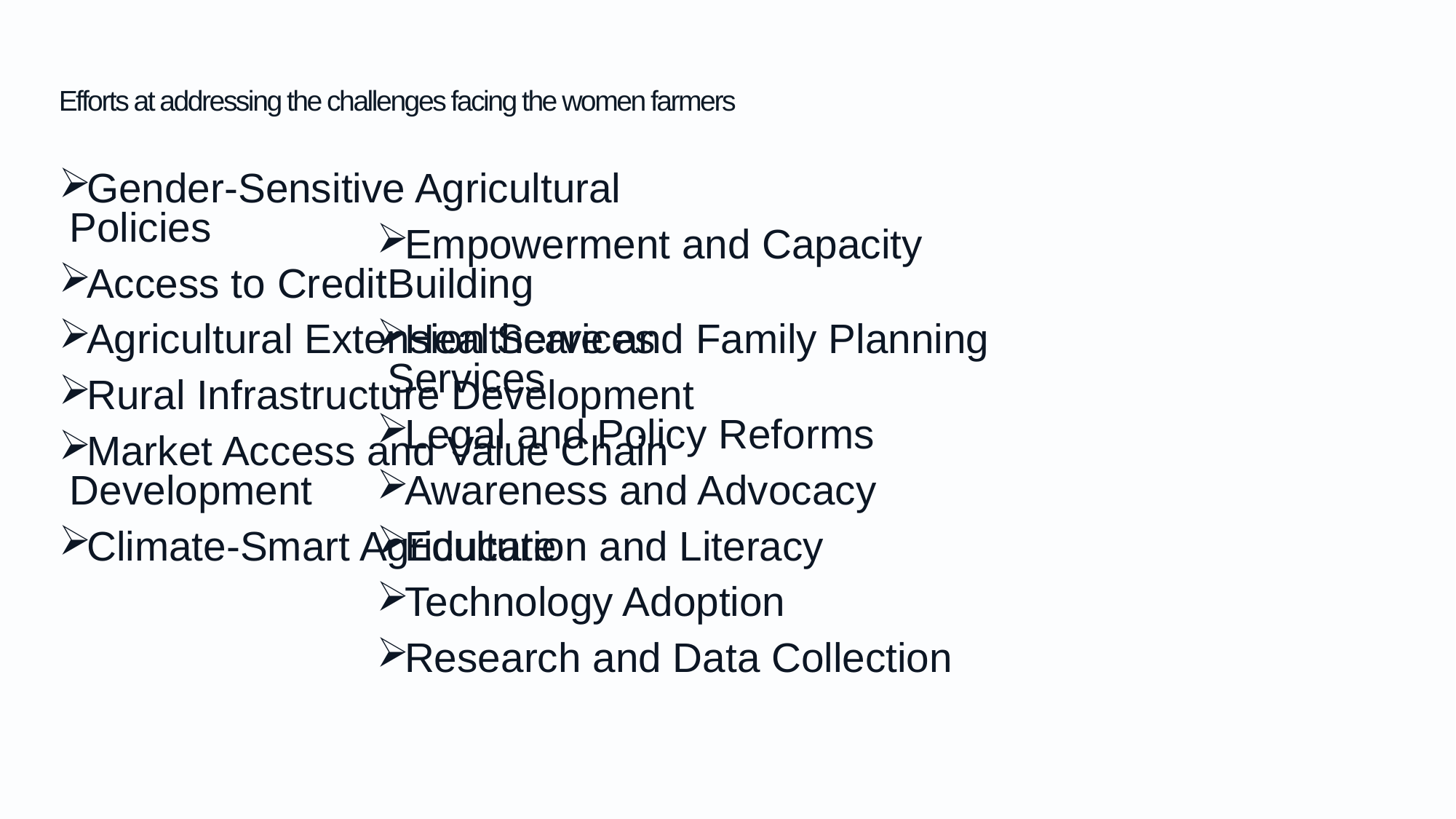

# Efforts at addressing the challenges facing the women farmers
Gender-Sensitive Agricultural Policies
Access to Credit
Agricultural Extension Services
Rural Infrastructure Development
Market Access and Value Chain Development
Climate-Smart Agriculture

Empowerment and Capacity Building
Healthcare and Family Planning Services
Legal and Policy Reforms
Awareness and Advocacy
Education and Literacy
Technology Adoption
Research and Data Collection